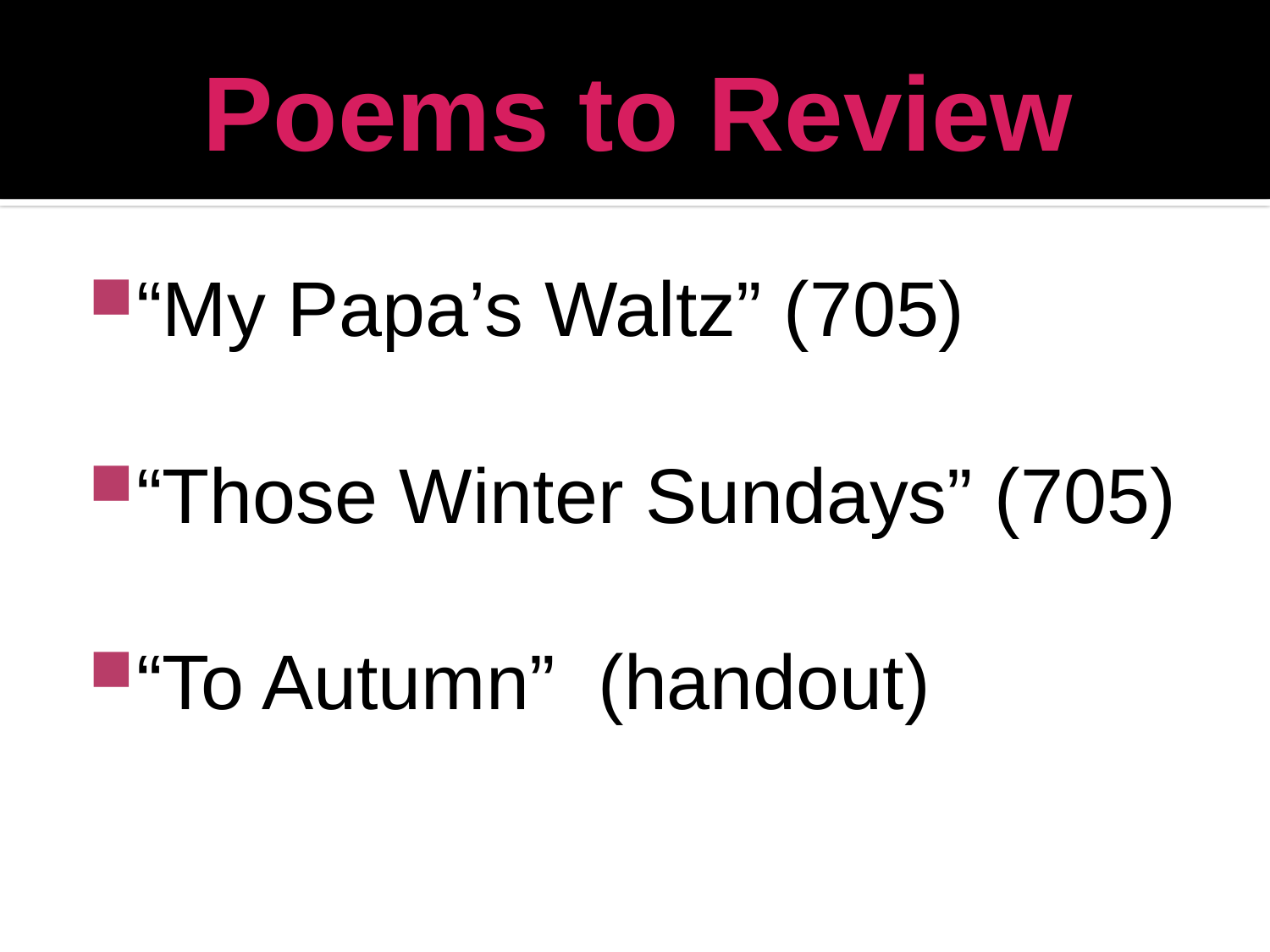

# Poems to Review
“My Papa’s Waltz” (705)

“Those Winter Sundays” (705)

“To Autumn”  (handout)